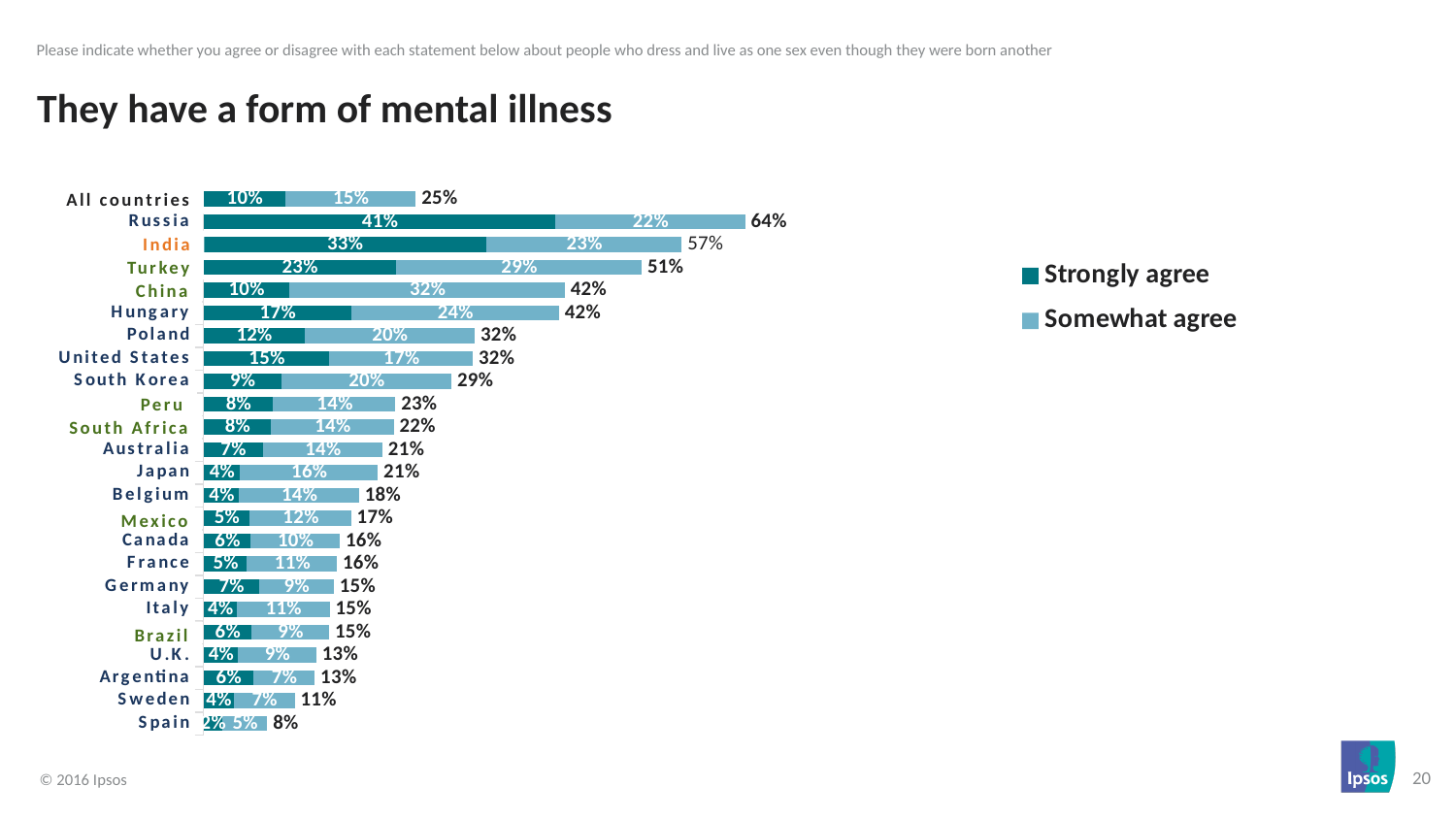

Please indicate whether you agree or disagree with each statement below about people who dress and live as one sex even though they were born another
# They have a form of mental illness

### Chart

| Category | Strongly agree | Somewhat agree |   |
|---|---|---|---|
| Spain | 0.0221 | 0.0529 | 0.07500000000000001 |
| Sweden | 0.0353 | 0.0721 | 0.1074 |
| Argentina | 0.0585 | 0.0722 | 0.1307 |
| U.K. | 0.0403 | 0.0925 | 0.1328 |
| Brazil | 0.0564 | 0.0913 | 0.1477 |
| Italy | 0.0389 | 0.1096 | 0.1485 |
| Germany | 0.0653 | 0.0878 | 0.1531 |
| France | 0.0512 | 0.1058 | 0.157 |
| Canada | 0.0555 | 0.1047 | 0.1602 |
| Mexico | 0.0543 | 0.1192 | 0.1735 |
| Belgium | 0.0417 | 0.1411 | 0.18280000000000002 |
| Japan | 0.0427 | 0.1623 | 0.20500000000000002 |
| Australia | 0.0697 | 0.1406 | 0.2103 |
| South Africa | 0.0792 | 0.1446 | 0.2238 |
| Peru | 0.0818 | 0.1439 | 0.2257 |
| South Korea | 0.0915 | 0.1999 | 0.2914 |
| United States | 0.1478 | 0.1689 | 0.3167 |
| Poland | 0.1187 | 0.2 | 0.3187 |
| Hungary | 0.1736 | 0.2442 | 0.4178 |
| China | 0.1007 | 0.3241 | 0.4248 |
| Turkey | 0.2258 | 0.2891 | 0.5149 |
| India | 0.3319 | 0.23 | 0.5619 |
| Russia | 0.4134 | 0.2229 | 0.6363 |
| All countries | 0.0961 | 0.1534 | 0.2495 |
All countries
   India
   Turkey
   China
   Peru
South Africa
Mexico
Brazil